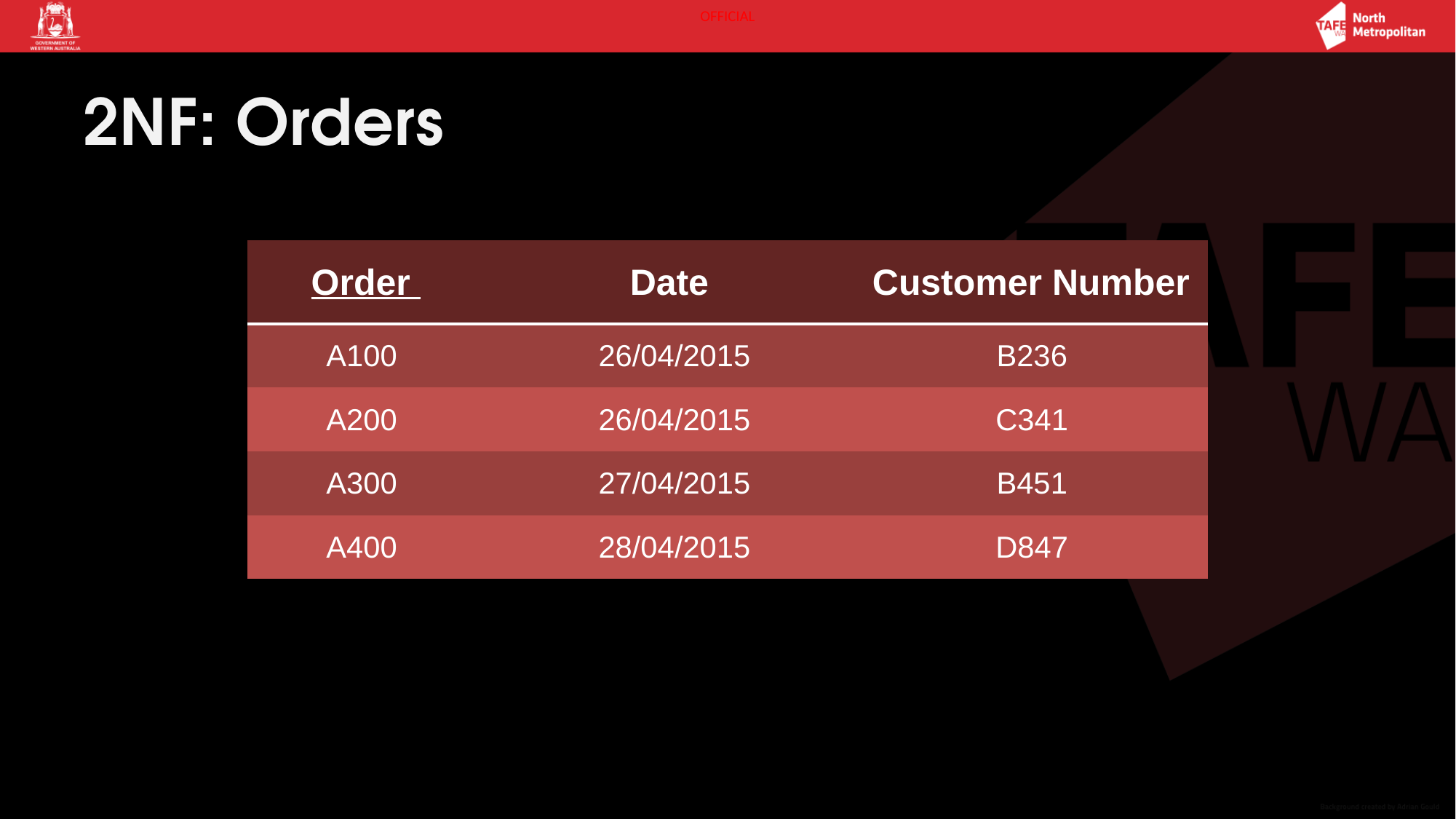

# 2NF: Orders
| Order | Date | Customer Number |
| --- | --- | --- |
| A100 | 26/04/2015 | B236 |
| A200 | 26/04/2015 | C341 |
| A300 | 27/04/2015 | B451 |
| A400 | 28/04/2015 | D847 |